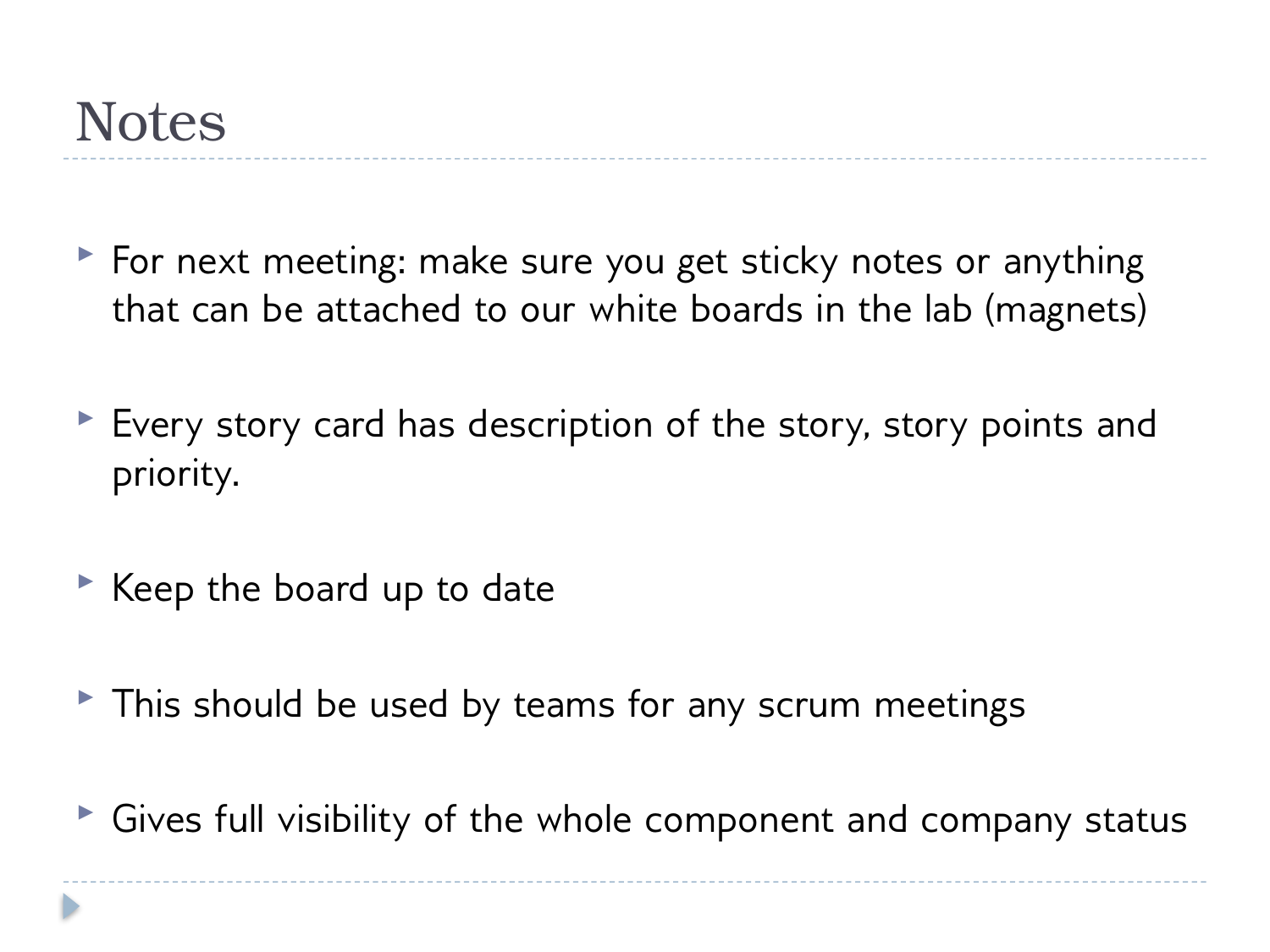

# Notes

For next meeting: make sure you get sticky notes or anything that can be attached to our white boards in the lab (magnets)

Every story card has description of the story, story points and priority.

Keep the board up to date

This should be used by teams for any scrum meetings

Gives full visibility of the whole component and company status